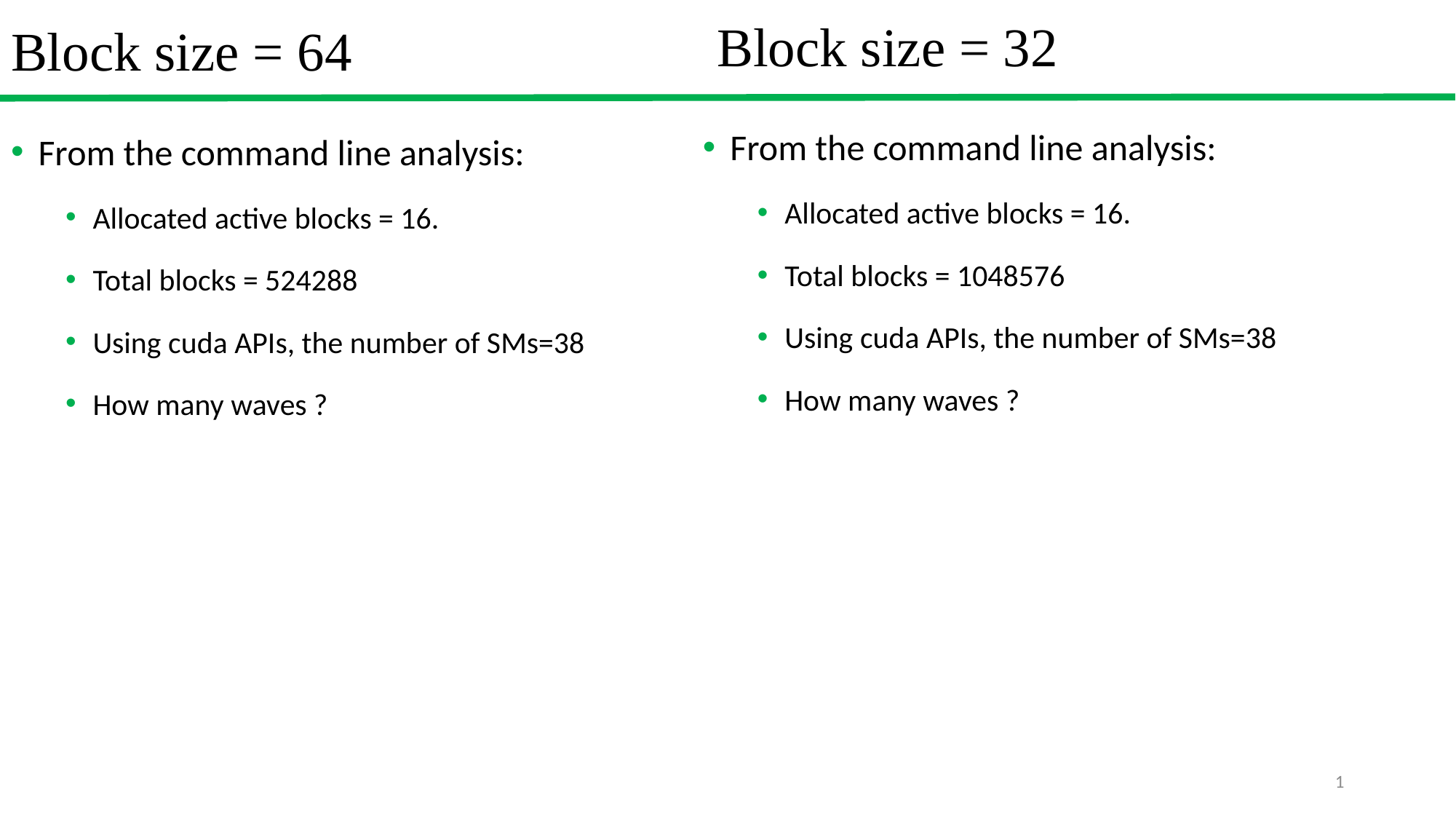

Block size = 32
Block size = 64
From the command line analysis:
Allocated active blocks = 16.
Total blocks = 1048576
Using cuda APIs, the number of SMs=38
How many waves ?

From the command line analysis:
Allocated active blocks = 16.
Total blocks = 524288
Using cuda APIs, the number of SMs=38
How many waves ?

1